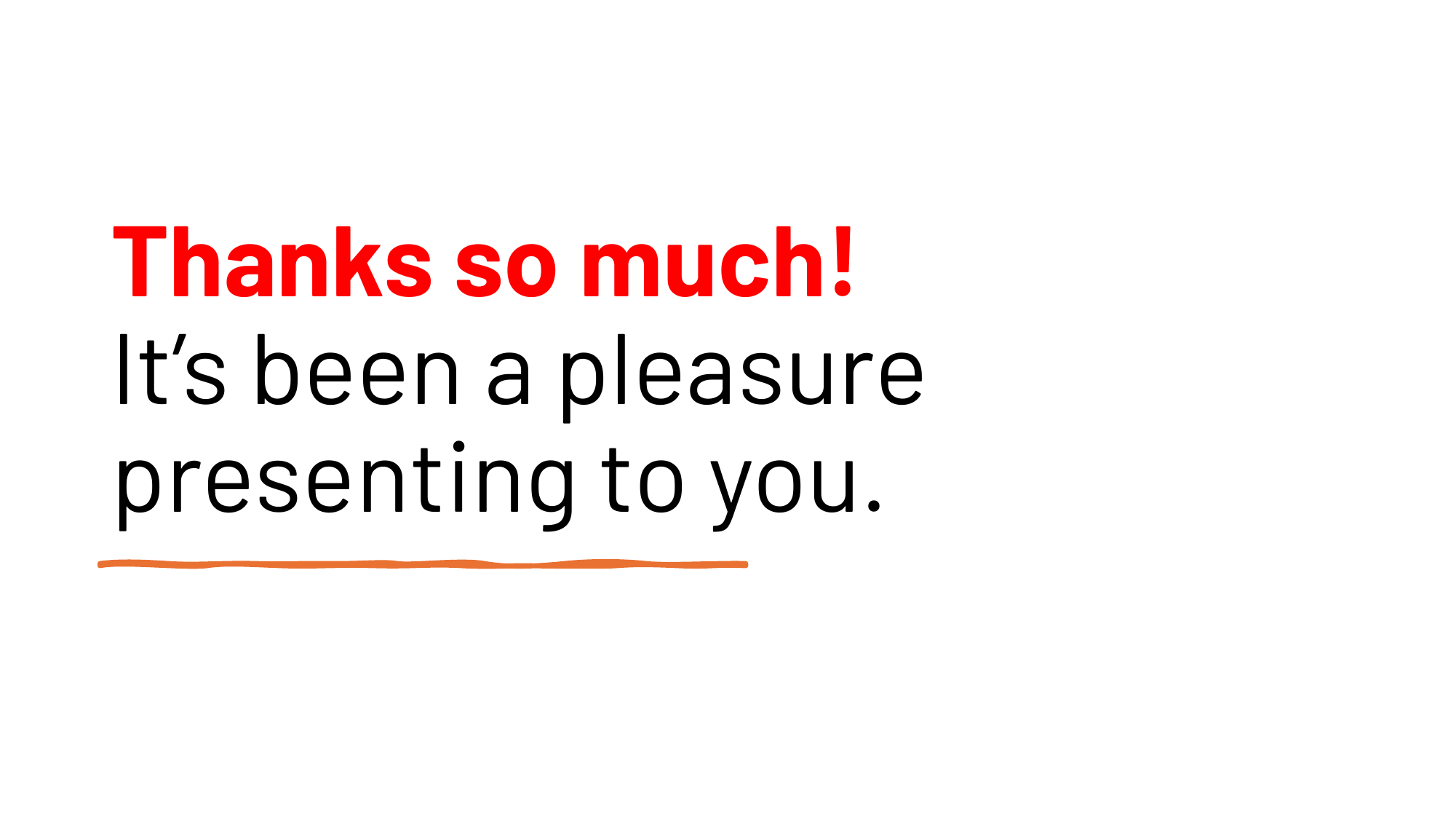

# Thanks so much! It’s been a pleasure presenting to you.